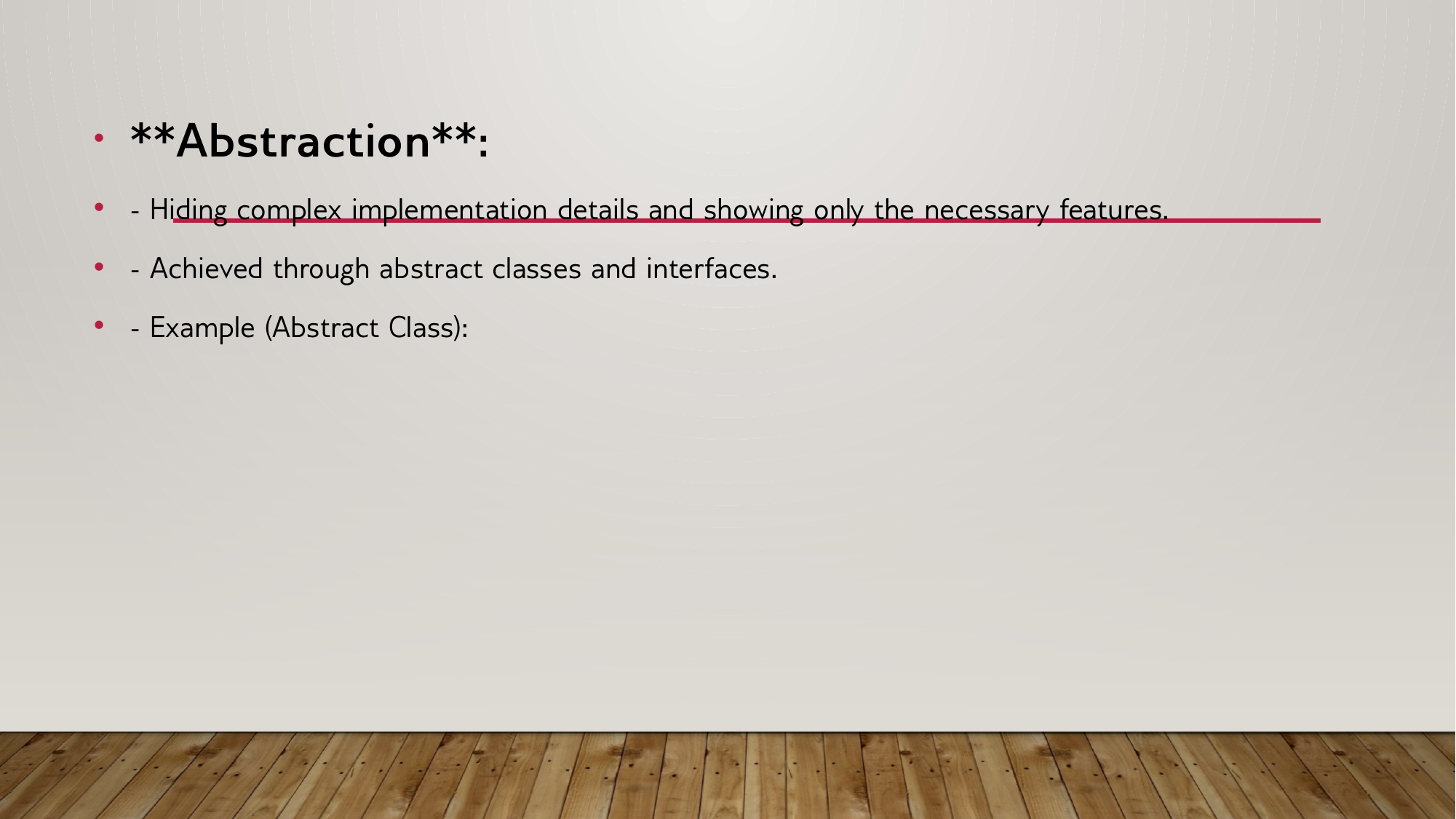

#
 **Abstraction**:
 - Hiding complex implementation details and showing only the necessary features.
 - Achieved through abstract classes and interfaces.
 - Example (Abstract Class):